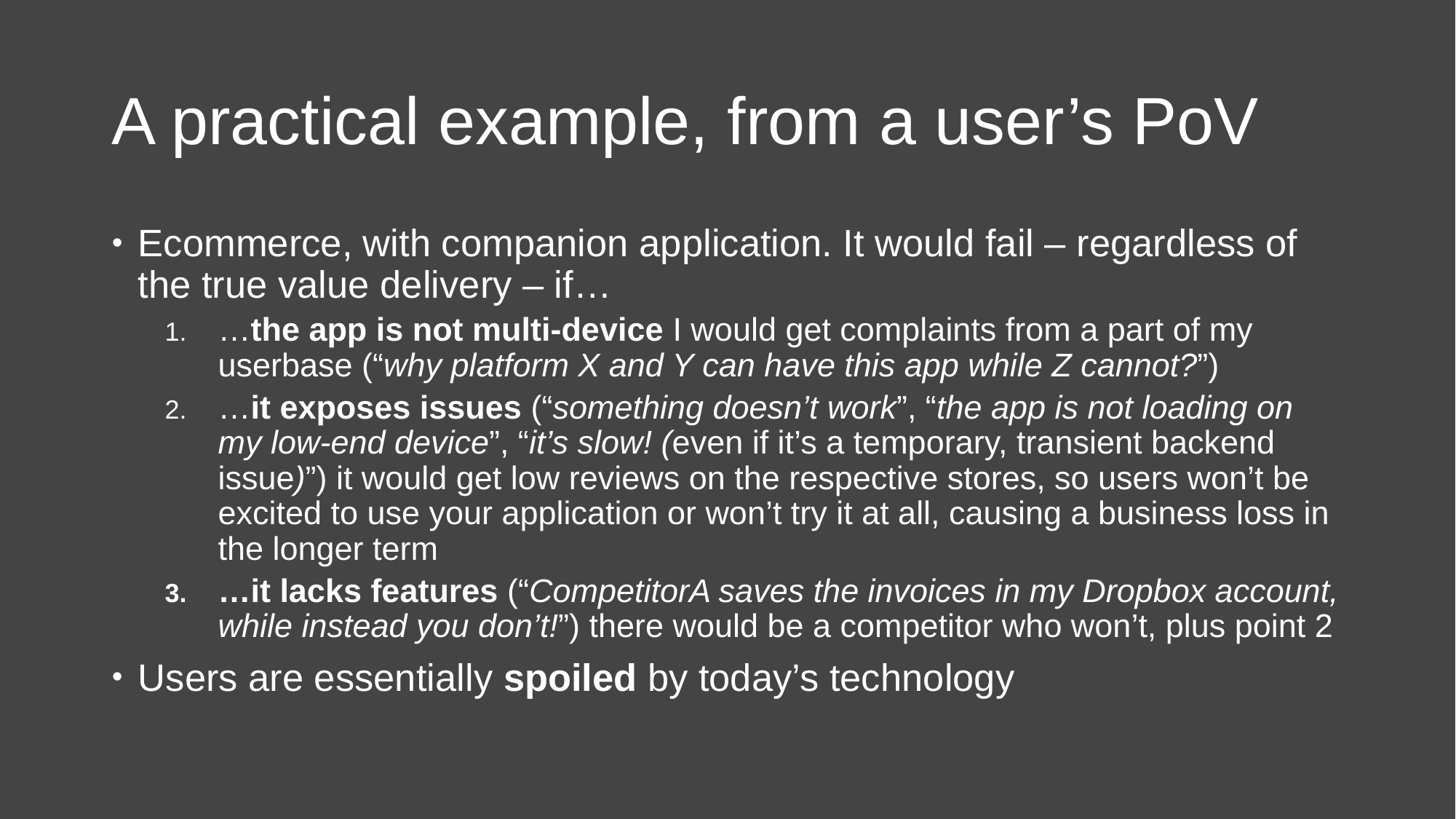

# A practical example, from a user’s PoV
Ecommerce, with companion application. It would fail – regardless of the true value delivery – if…
…the app is not multi-device I would get complaints from a part of my userbase (“why platform X and Y can have this app while Z cannot?”)
…it exposes issues (“something doesn’t work”, “the app is not loading on my low-end device”, “it’s slow! (even if it’s a temporary, transient backend issue)”) it would get low reviews on the respective stores, so users won’t be excited to use your application or won’t try it at all, causing a business loss in the longer term
…it lacks features (“CompetitorA saves the invoices in my Dropbox account, while instead you don’t!”) there would be a competitor who won’t, plus point 2
Users are essentially spoiled by today’s technology